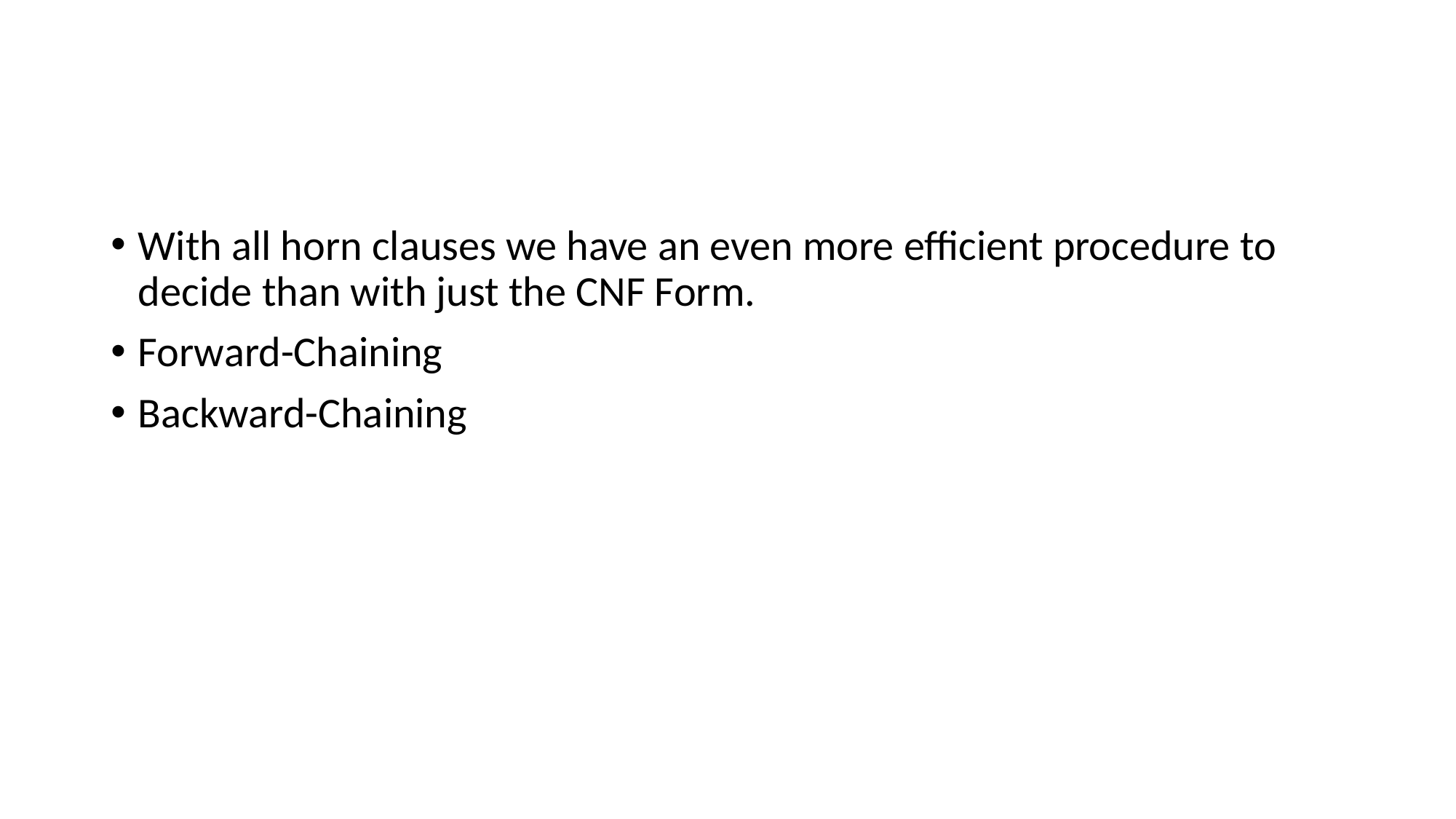

#
With all horn clauses we have an even more efficient procedure to decide than with just the CNF Form.
Forward-Chaining
Backward-Chaining